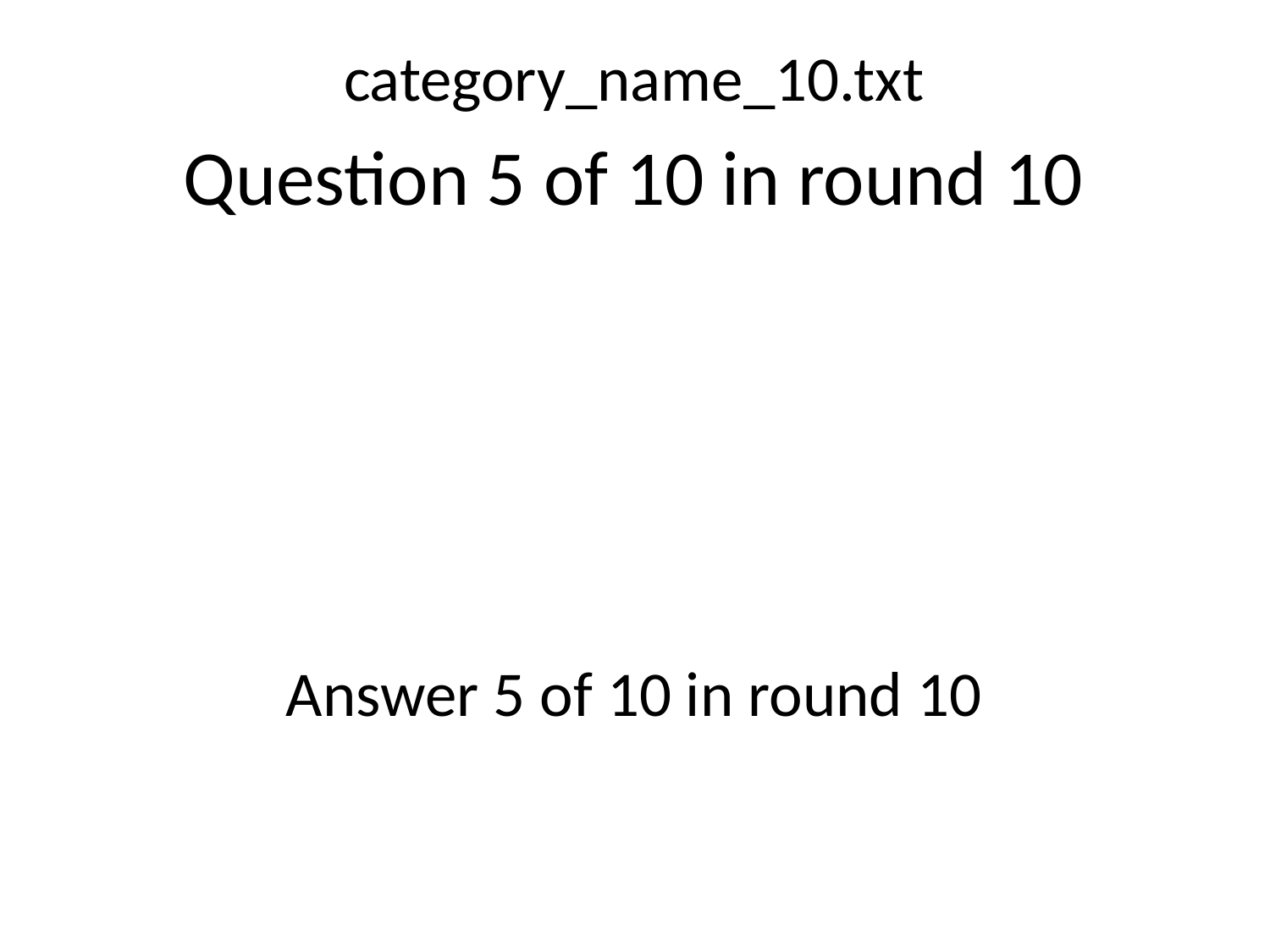

category_name_10.txt
Question 5 of 10 in round 10
Answer 5 of 10 in round 10